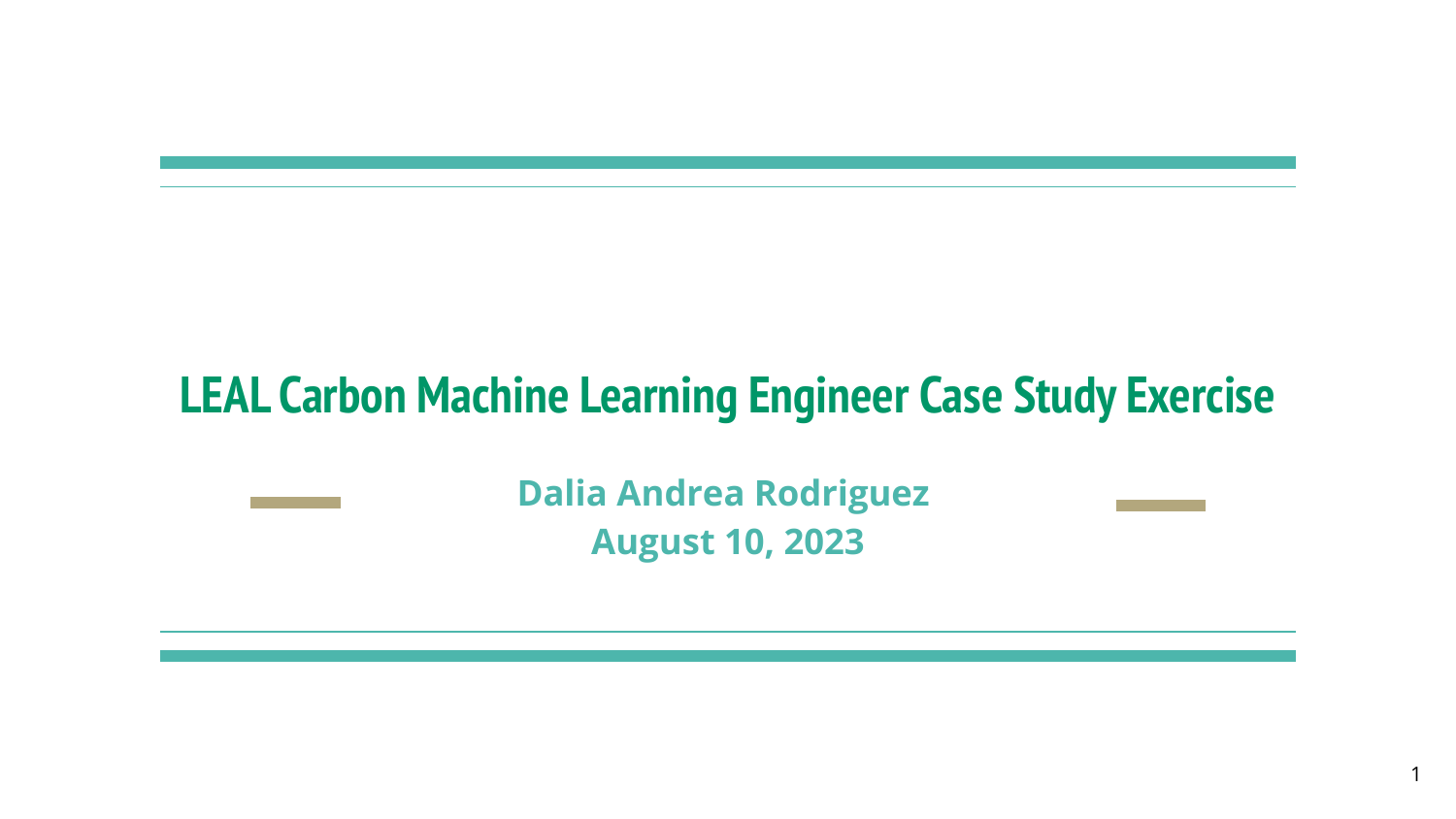

# LEAL Carbon Machine Learning Engineer Case Study Exercise
Dalia Andrea Rodriguez
August 10, 2023
1